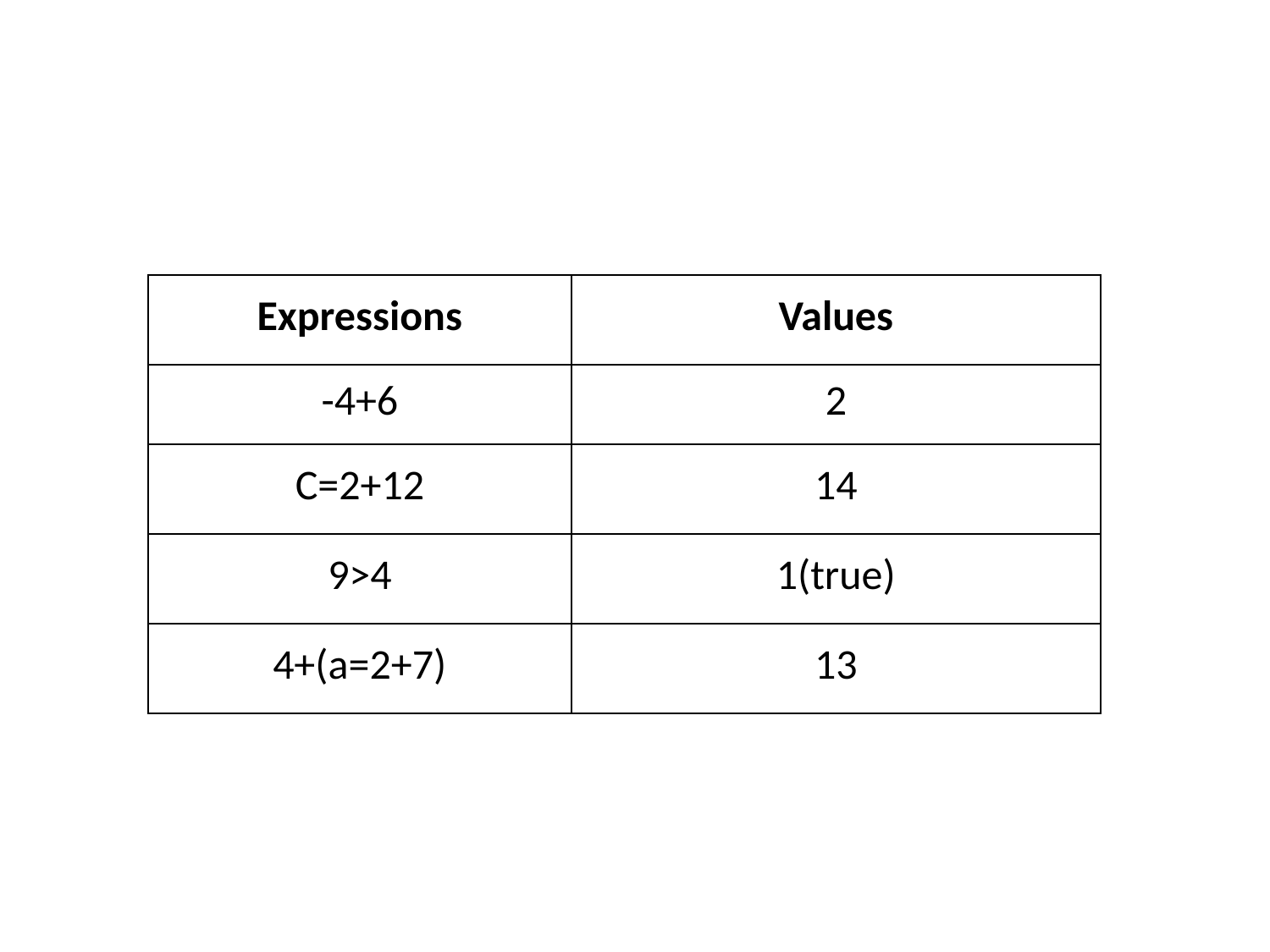

#

| Expressions | Values |
| --- | --- |
| -4+6 | 2 |
| C=2+12 | 14 |
| 9>4 | 1(true) |
| 4+(a=2+7) | 13 |